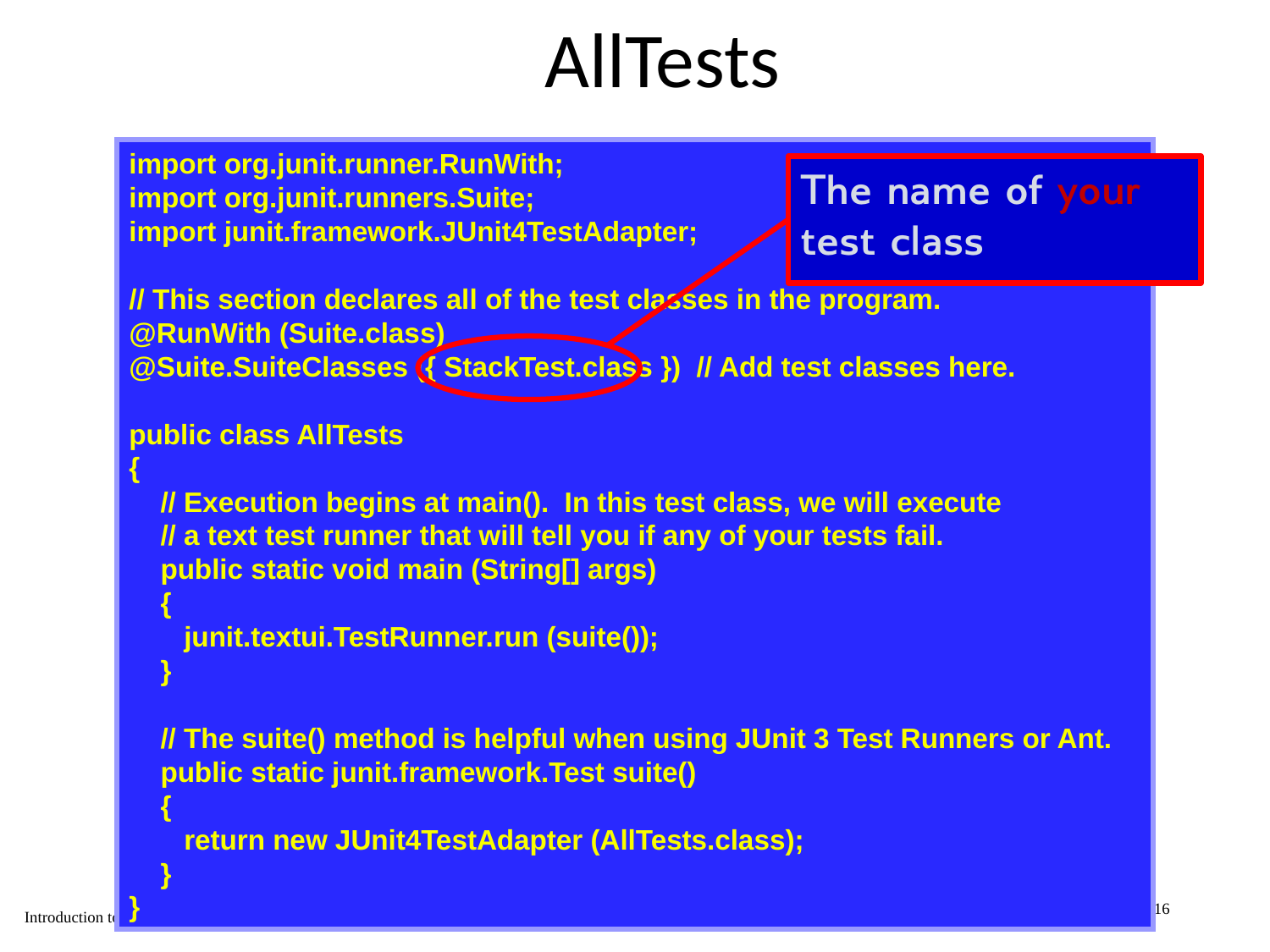

# AllTests
import org.junit.runner.RunWith;
import org.junit.runners.Suite;
import junit.framework.JUnit4TestAdapter;

// This section declares all of the test classes in the program.
@RunWith (Suite.class)
@Suite.SuiteClasses ({ StackTest.class })  // Add test classes here.

public class AllTests
{
    // Execution begins at main().  In this test class, we will execute
    // a text test runner that will tell you if any of your tests fail.
    public static void main (String[] args)
    {
       junit.textui.TestRunner.run (suite());
    }

    // The suite() method is helpful when using JUnit 3 Test Runners or Ant.
    public static junit.framework.Test suite()
    {
       return new JUnit4TestAdapter (AllTests.class);
    }
}
The name of your test class

16
© Ammann & Offutt
Introduction to Software Testing  (Ch 1)